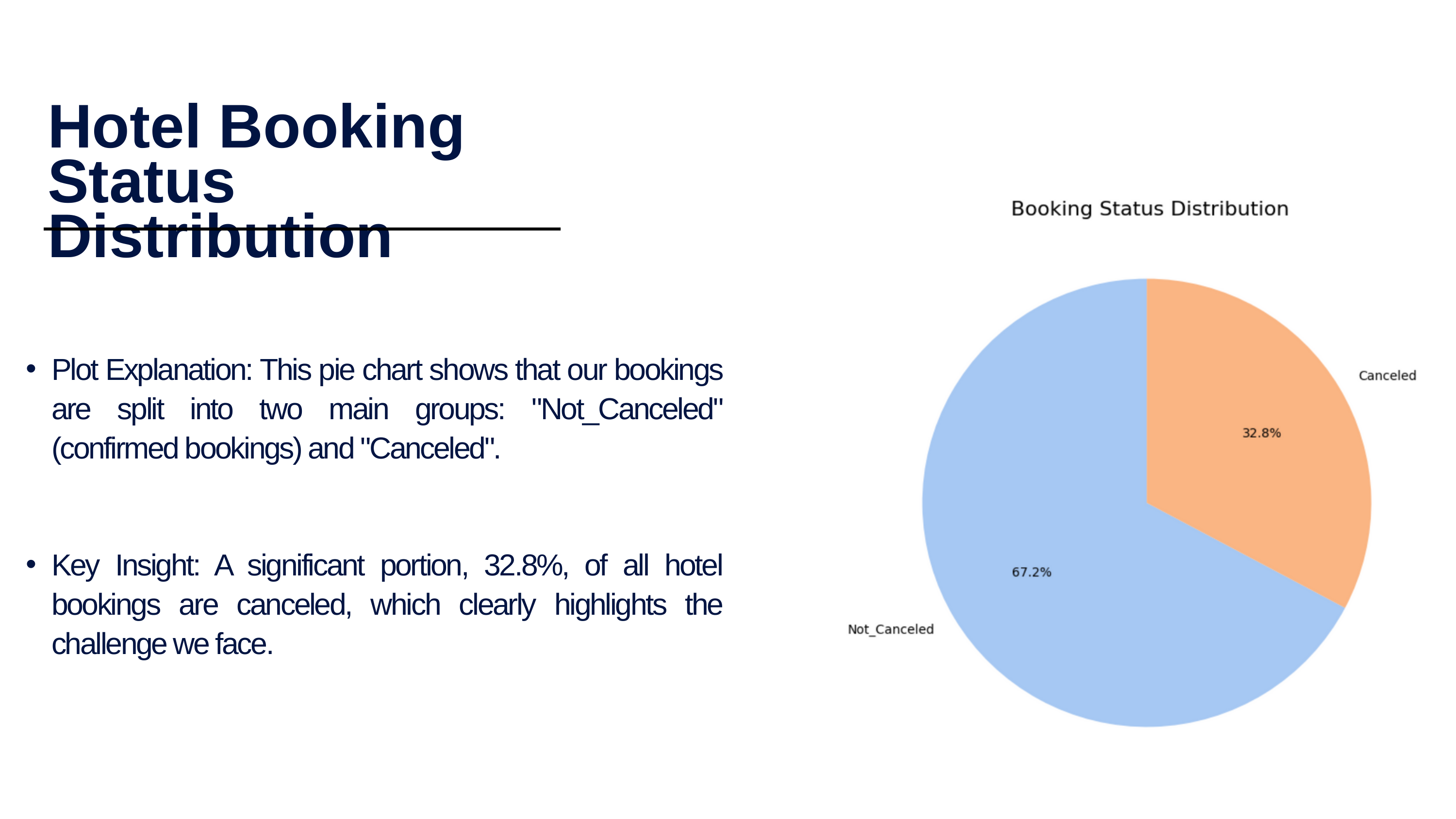

Hotel Booking Status Distribution

Plot Explanation: This pie chart shows that our bookings are split into two main groups: "Not_Canceled" (confirmed bookings) and "Canceled".

Key Insight: A significant portion, 32.8%, of all hotel bookings are canceled, which clearly highlights the challenge we face.